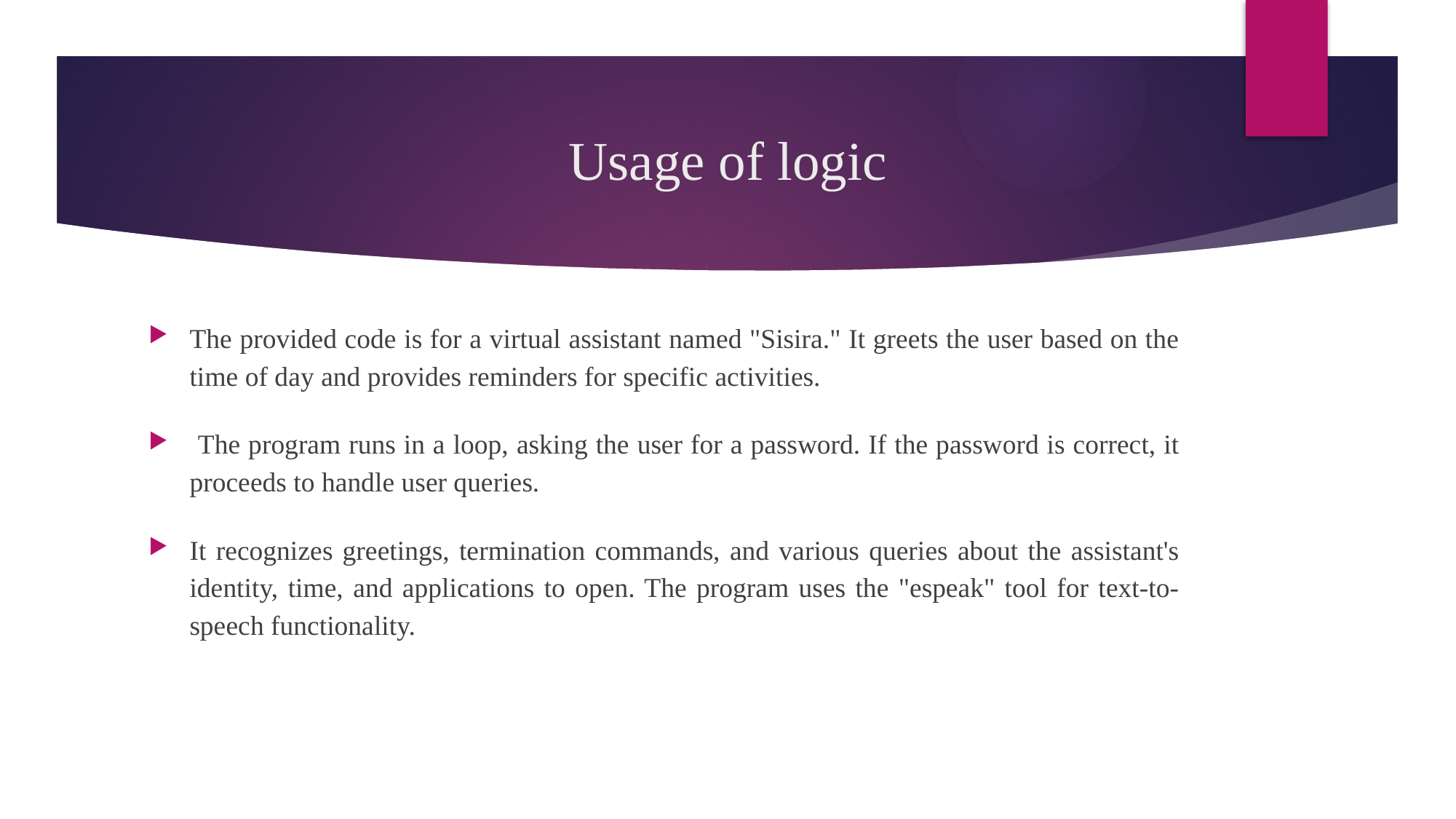

# Usage of logic
The provided code is for a virtual assistant named "Sisira." It greets the user based on the time of day and provides reminders for specific activities.
 The program runs in a loop, asking the user for a password. If the password is correct, it proceeds to handle user queries.
It recognizes greetings, termination commands, and various queries about the assistant's identity, time, and applications to open. The program uses the "espeak" tool for text-to-speech functionality.